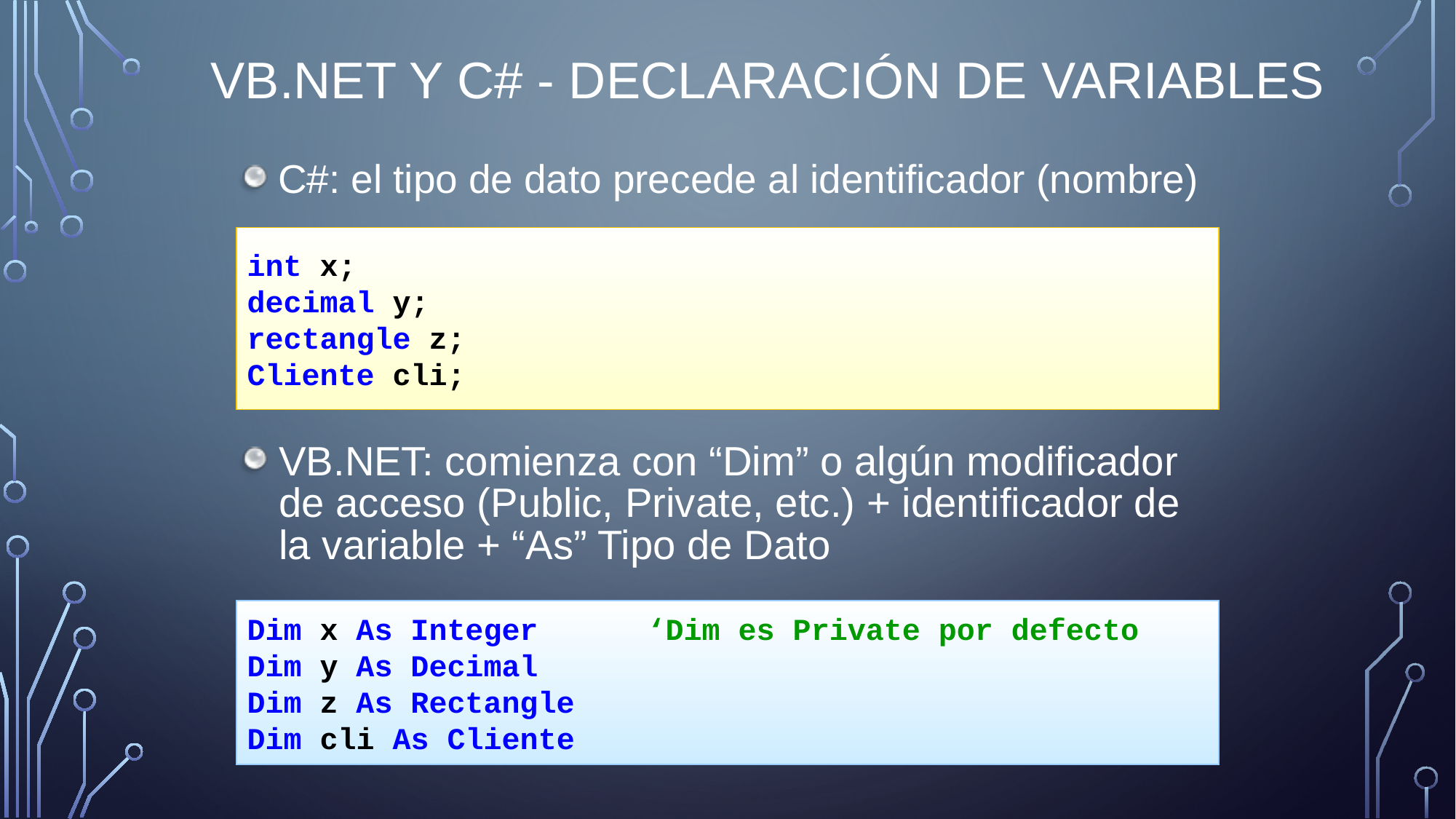

# VB.NET y C# - Declaración de Variables
C#: el tipo de dato precede al identificador (nombre)
int x;
decimal y;
rectangle z;
Cliente cli;
VB.NET: comienza con “Dim” o algún modificador de acceso (Public, Private, etc.) + identificador de la variable + “As” Tipo de Dato
Dim x As Integer      ‘Dim es Private por defecto
Dim y As Decimal
Dim z As Rectangle
Dim cli As Cliente